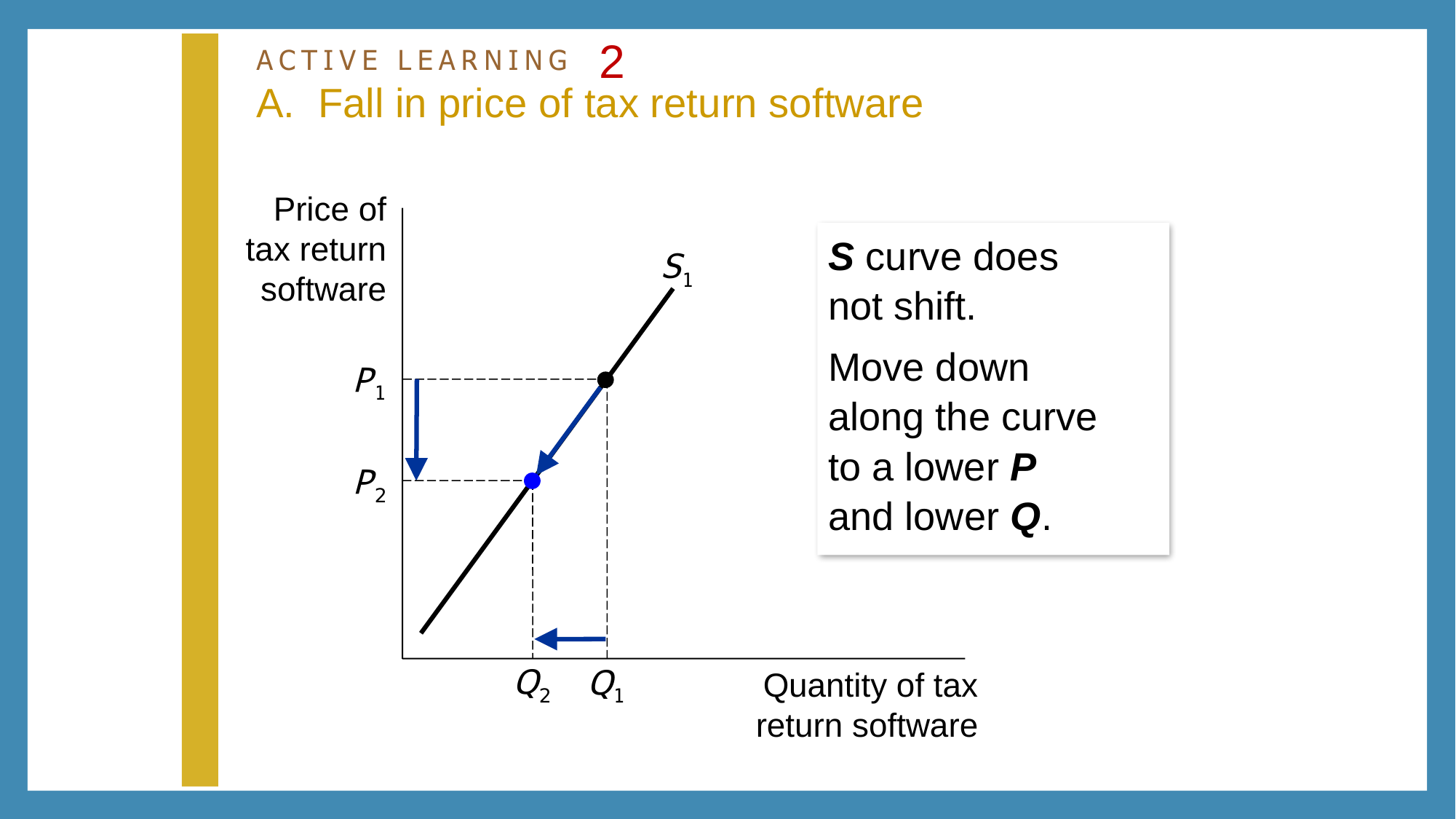

# ACTIVE LEARNING   2 A.  Fall in price of tax return software

Price of tax return software

Quantity of tax return software
S curve does
not shift.
Move down
along the curve
to a lower P
and lower Q.
S1

P1

Q1

P2

Q2